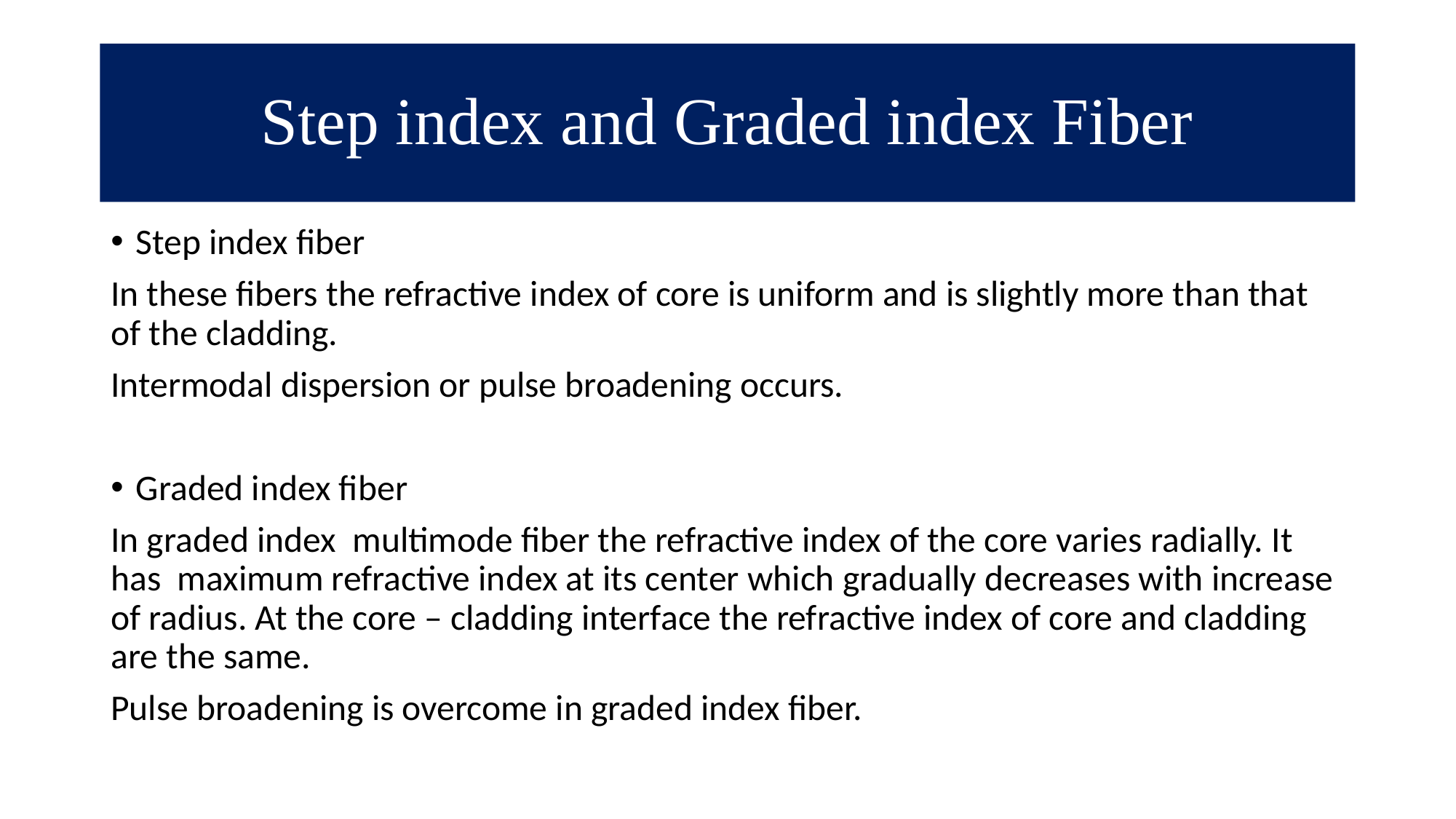

# Step index and Graded index Fiber
Step index fiber
In these fibers the refractive index of core is uniform and is slightly more than that of the cladding.
Intermodal dispersion or pulse broadening occurs.

Graded index fiber
In graded index  multimode fiber the refractive index of the core varies radially. It has  maximum refractive index at its center which gradually decreases with increase of radius. At the core – cladding interface the refractive index of core and cladding are the same.
Pulse broadening is overcome in graded index fiber.